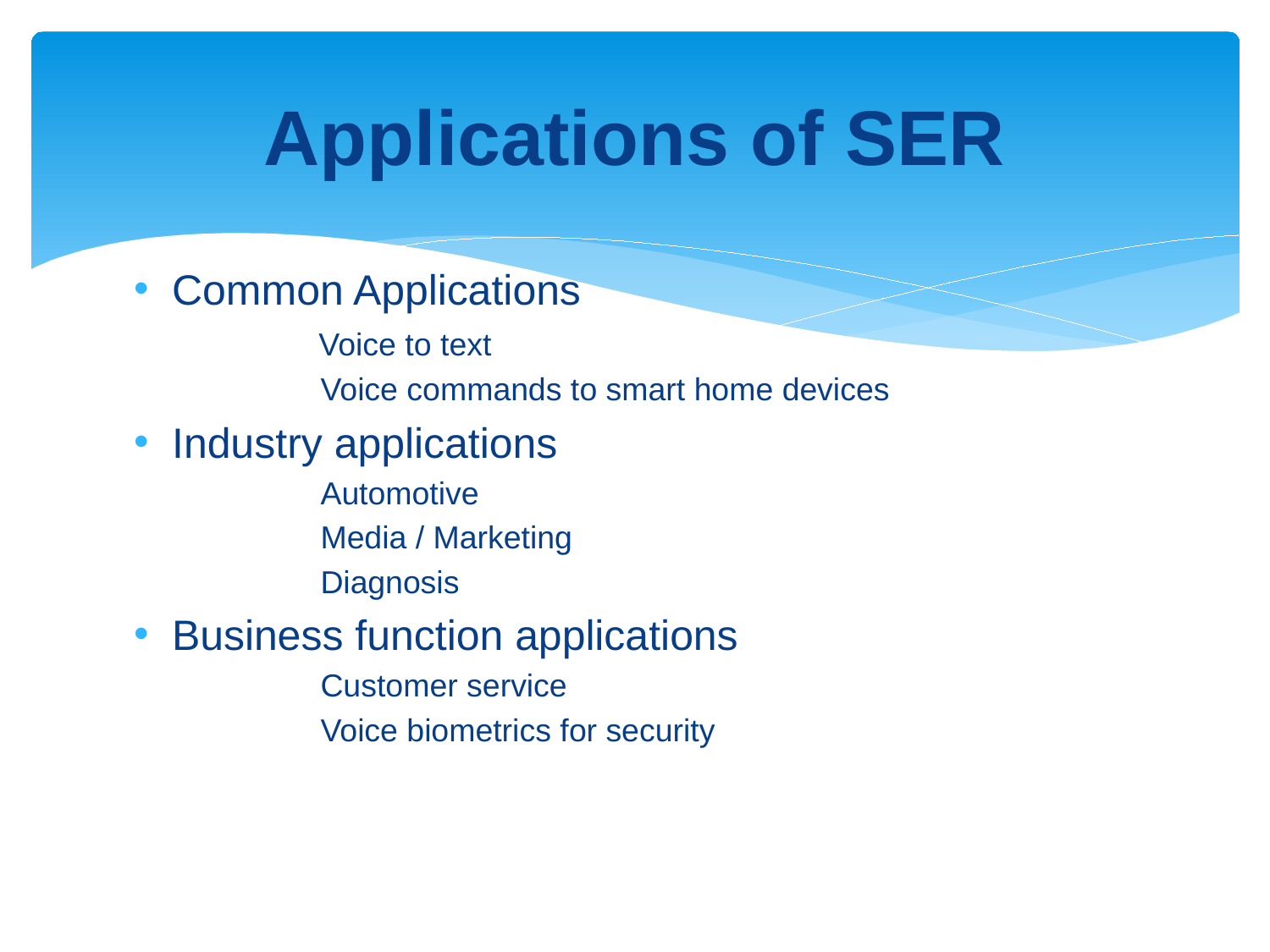

# Applications of SER
Common Applications
                   Voice to text
                     Voice commands to smart home devices
Industry applications
                     Automotive
                     Media / Marketing
                     Diagnosis
Business function applications
                     Customer service
                     Voice biometrics for security